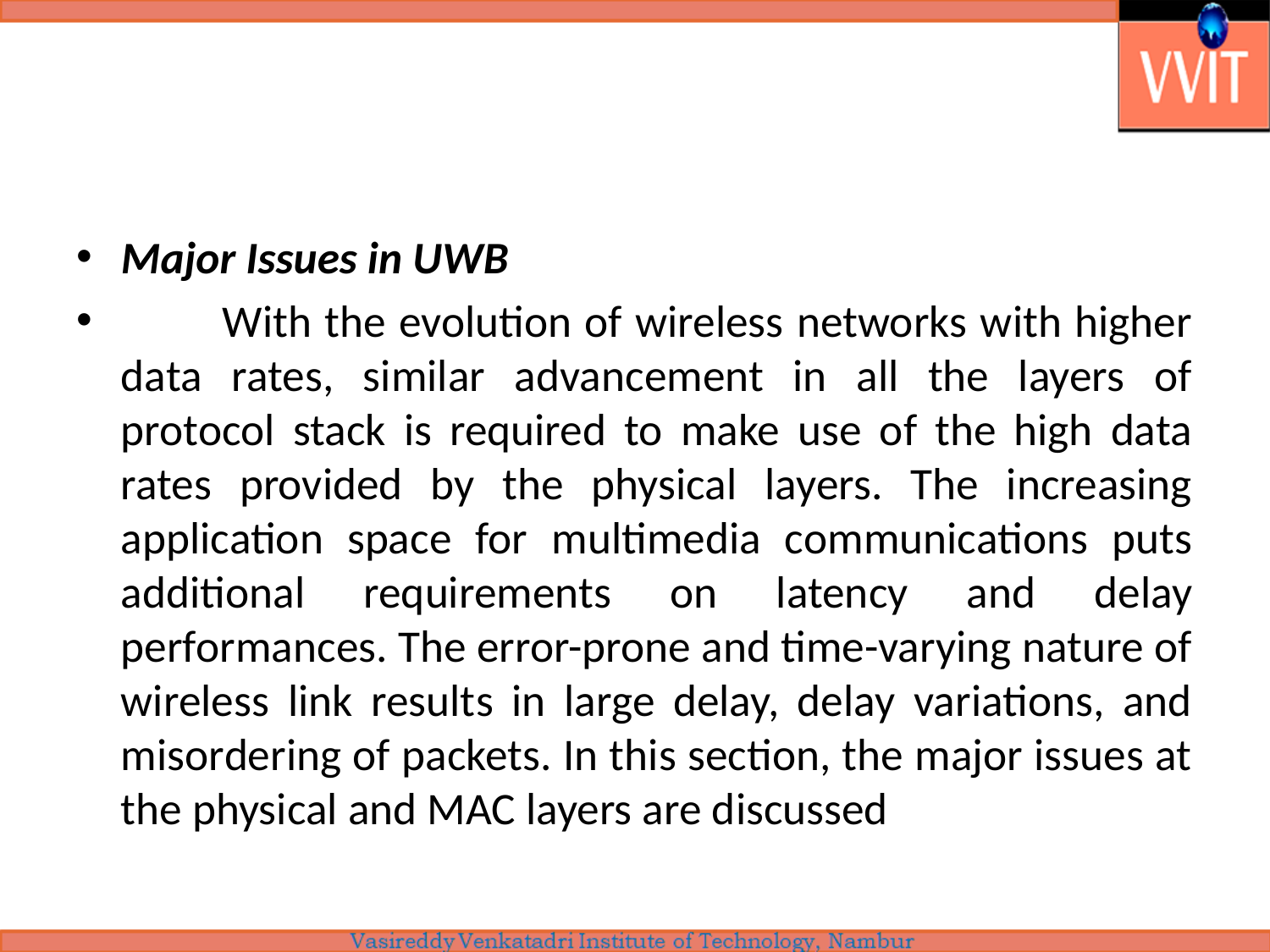

#
Major Issues in UWB
	With the evolution of wireless networks with higher data rates, similar advancement in all the layers of protocol stack is required to make use of the high data rates provided by the physical layers. The increasing application space for multimedia communications puts additional requirements on latency and delay performances. The error-prone and time-varying nature of wireless link results in large delay, delay variations, and misordering of packets. In this section, the major issues at the physical and MAC layers are discussed